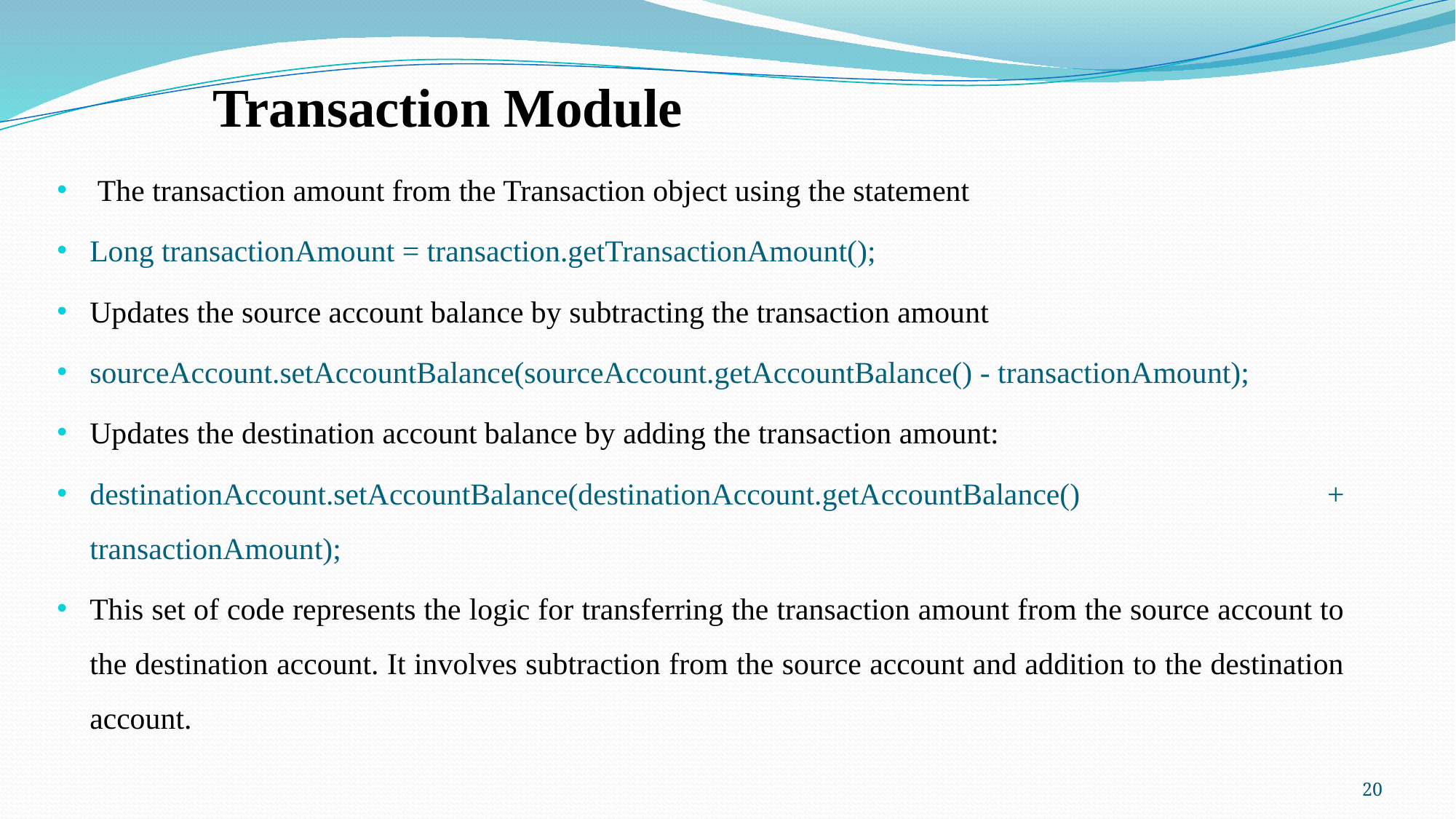

# Transaction Module
 The transaction amount from the Transaction object using the statement
Long transactionAmount = transaction.getTransactionAmount();
Updates the source account balance by subtracting the transaction amount
sourceAccount.setAccountBalance(sourceAccount.getAccountBalance() - transactionAmount);
Updates the destination account balance by adding the transaction amount:
destinationAccount.setAccountBalance(destinationAccount.getAccountBalance() + transactionAmount);
This set of code represents the logic for transferring the transaction amount from the source account to the destination account. It involves subtraction from the source account and addition to the destination account.
20